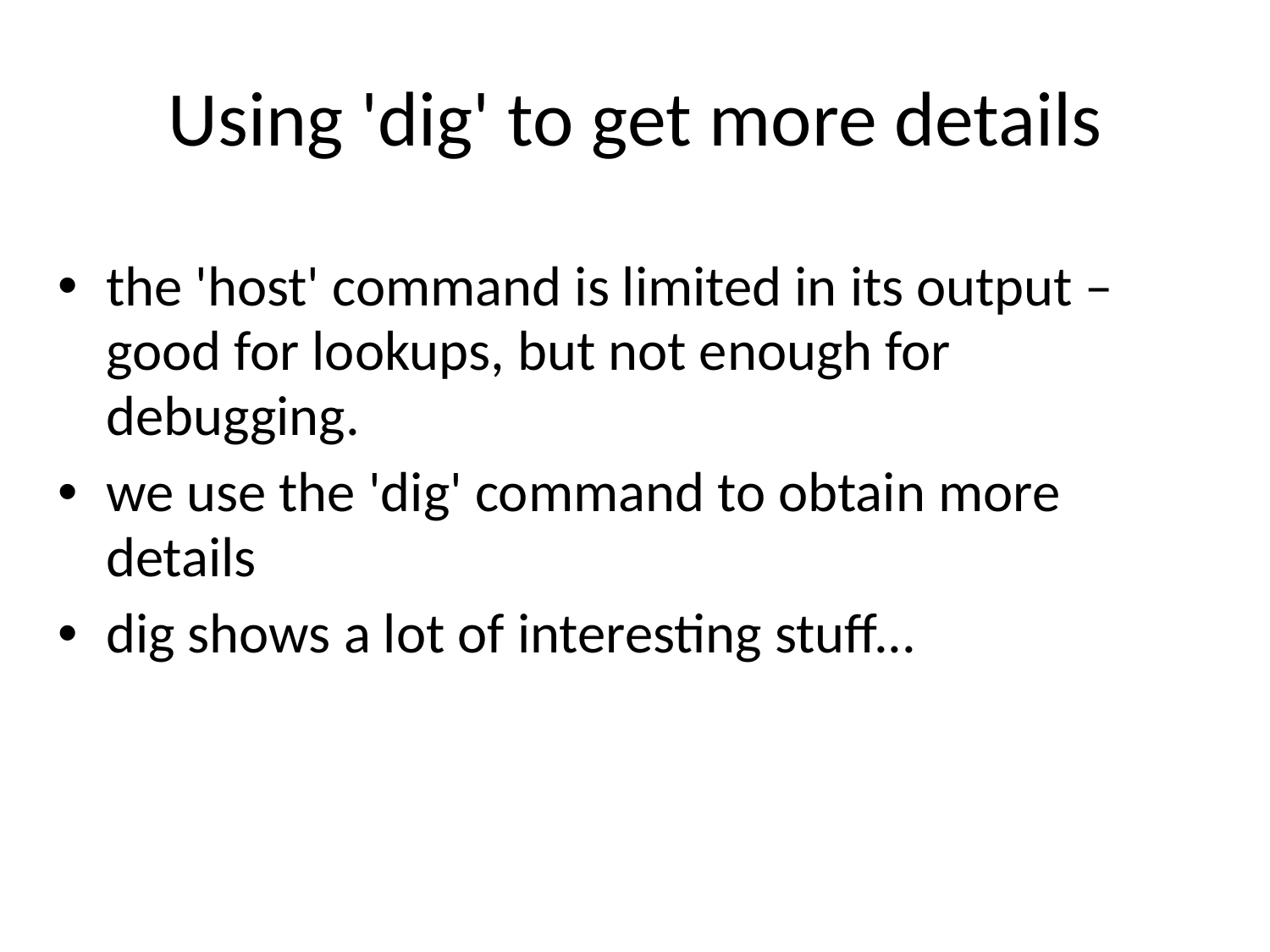

# Using 'dig' to get more details
the 'host' command is limited in its output – good for lookups, but not enough for debugging.
we use the 'dig' command to obtain more details
dig shows a lot of interesting stuff...